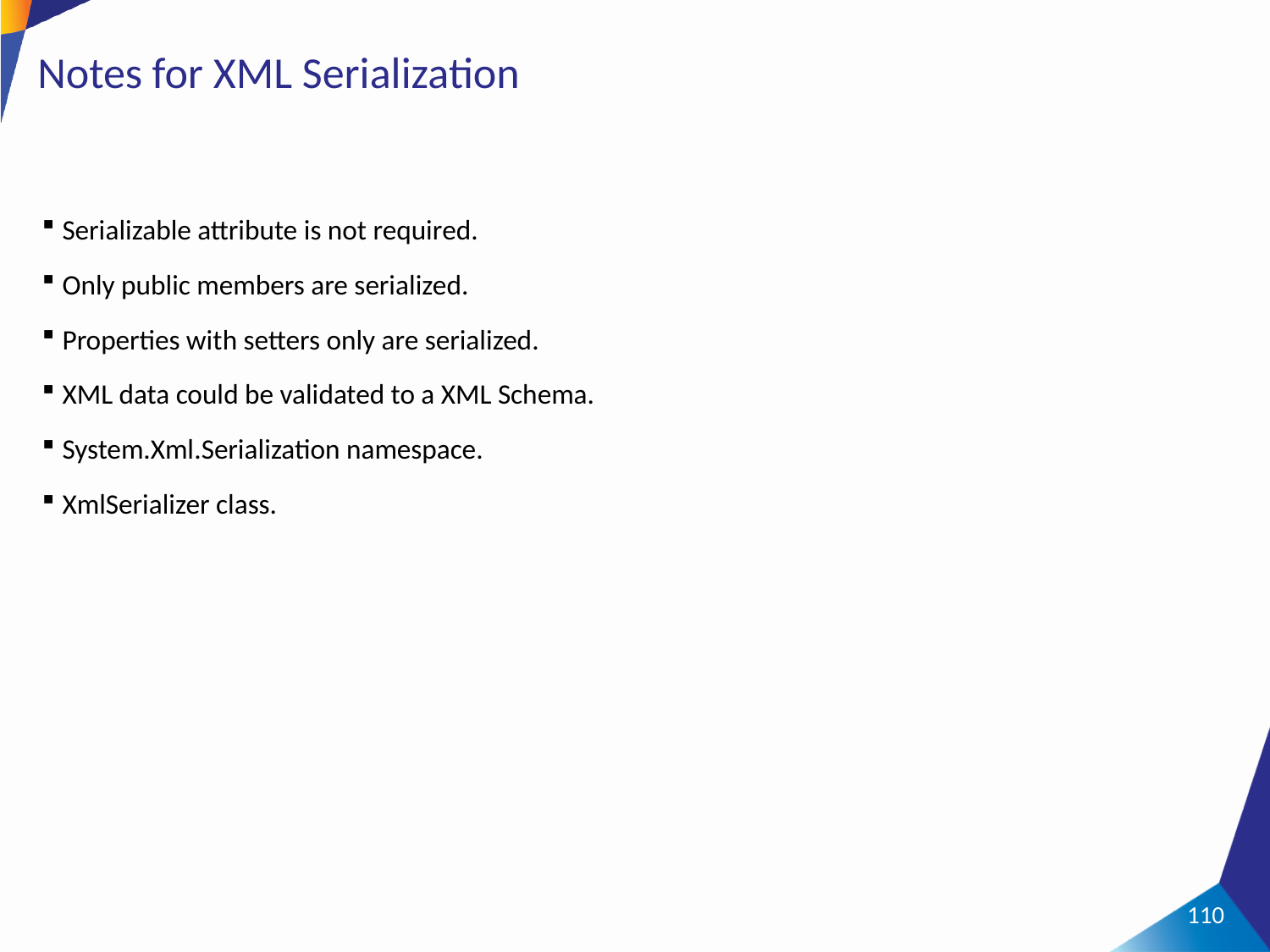

# Notes for XML Serialization
Serializable attribute is not required.
Only public members are serialized.
Properties with setters only are serialized.
XML data could be validated to a XML Schema.
System.Xml.Serialization namespace.
XmlSerializer class.